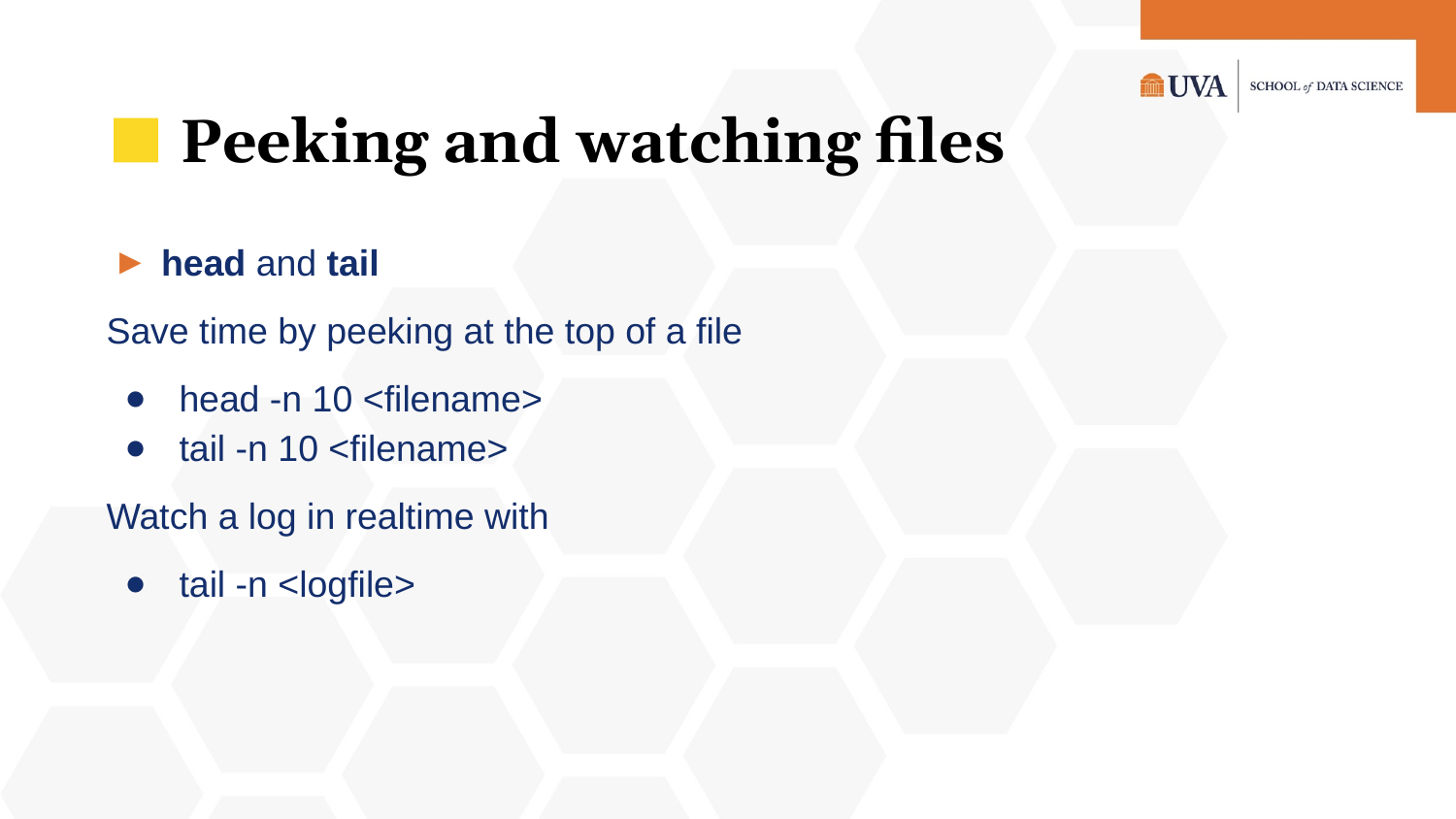

# Peeking and watching files

head and tail
Save time by peeking at the top of a file
head -n 10 <filename>
tail -n 10 <filename>
Watch a log in realtime with
tail -n <logfile>